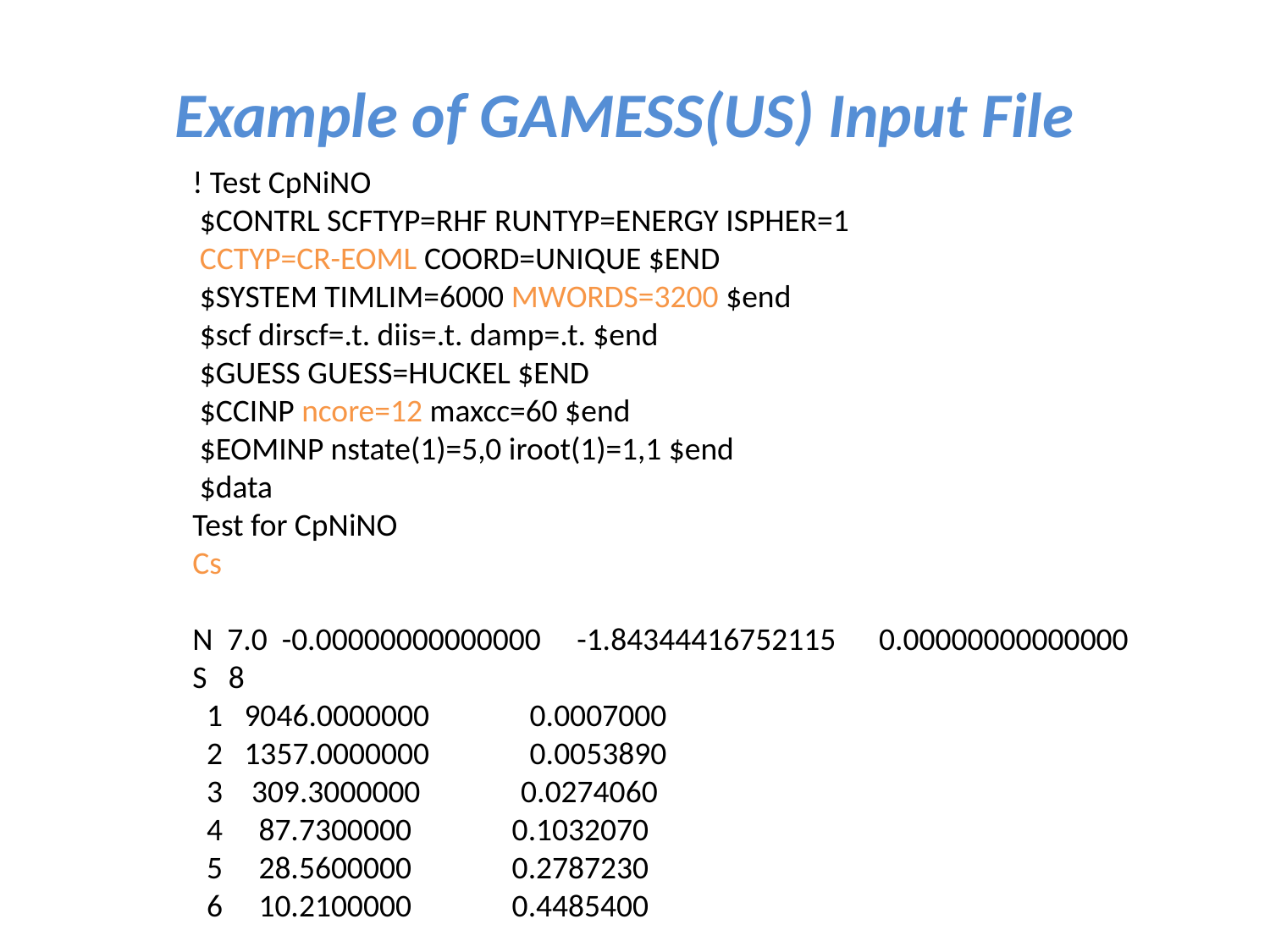

Example of GAMESS(US) Input File
! Test CpNiNO
 $CONTRL SCFTYP=RHF RUNTYP=ENERGY ISPHER=1
 CCTYP=CR-EOML COORD=UNIQUE $END
 $SYSTEM TIMLIM=6000 MWORDS=3200 $end
 $scf dirscf=.t. diis=.t. damp=.t. $end
 $GUESS GUESS=HUCKEL $END
 $CCINP ncore=12 maxcc=60 $end
 $EOMINP nstate(1)=5,0 iroot(1)=1,1 $end
 $data
Test for CpNiNO
Cs

N  7.0  -0.00000000000000     -1.84344416752115      0.00000000000000
S   8
  1   9046.0000000              0.0007000
  2   1357.0000000              0.0053890
  3    309.3000000              0.0274060
  4     87.7300000              0.1032070
  5     28.5600000              0.2787230
  6     10.2100000              0.4485400